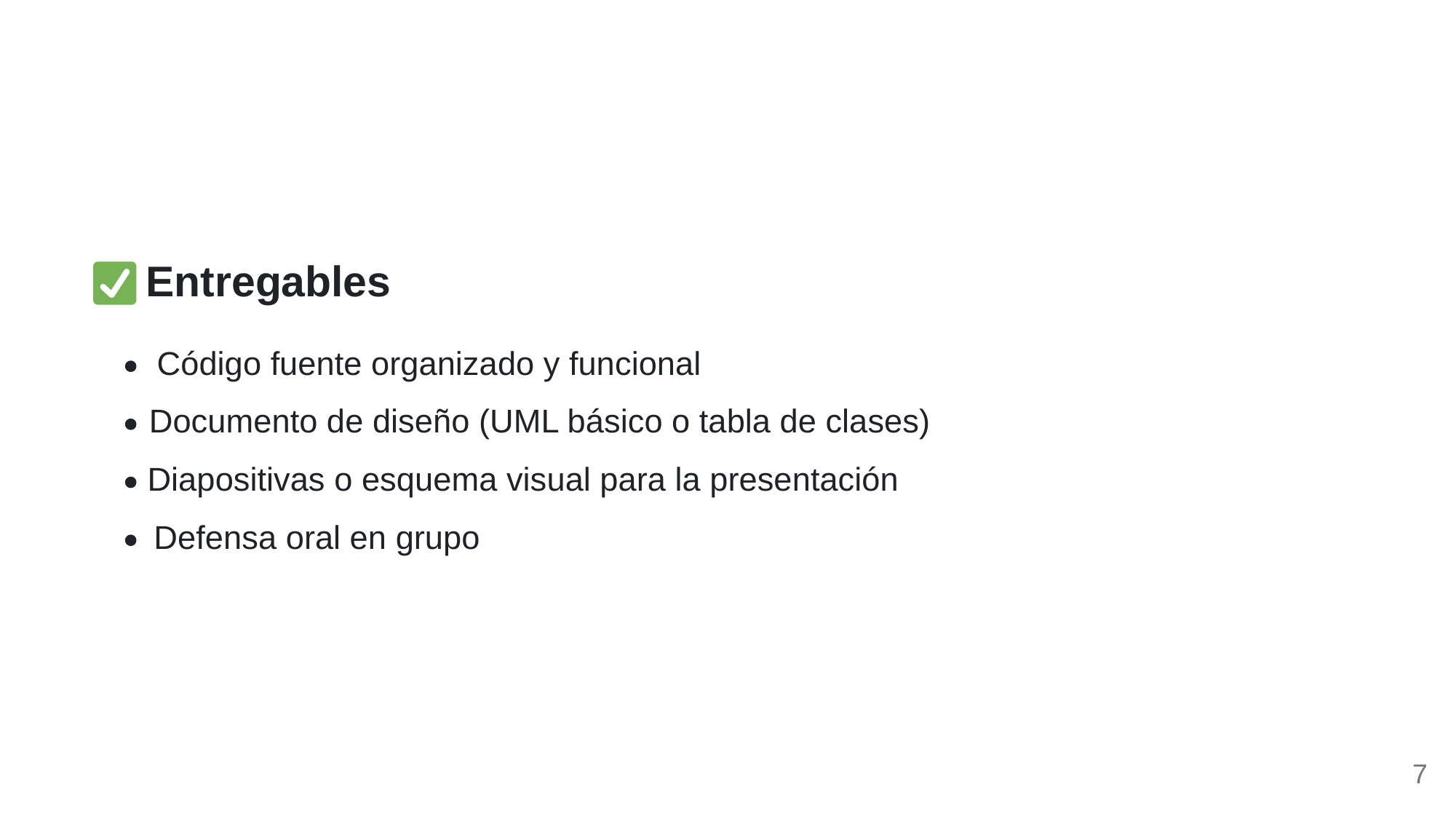

Entregables

Código fuente organizado y funcional

Documento de diseño (UML básico o tabla de clases)

Diapositivas o esquema visual para la presentación

Defensa oral en grupo

7